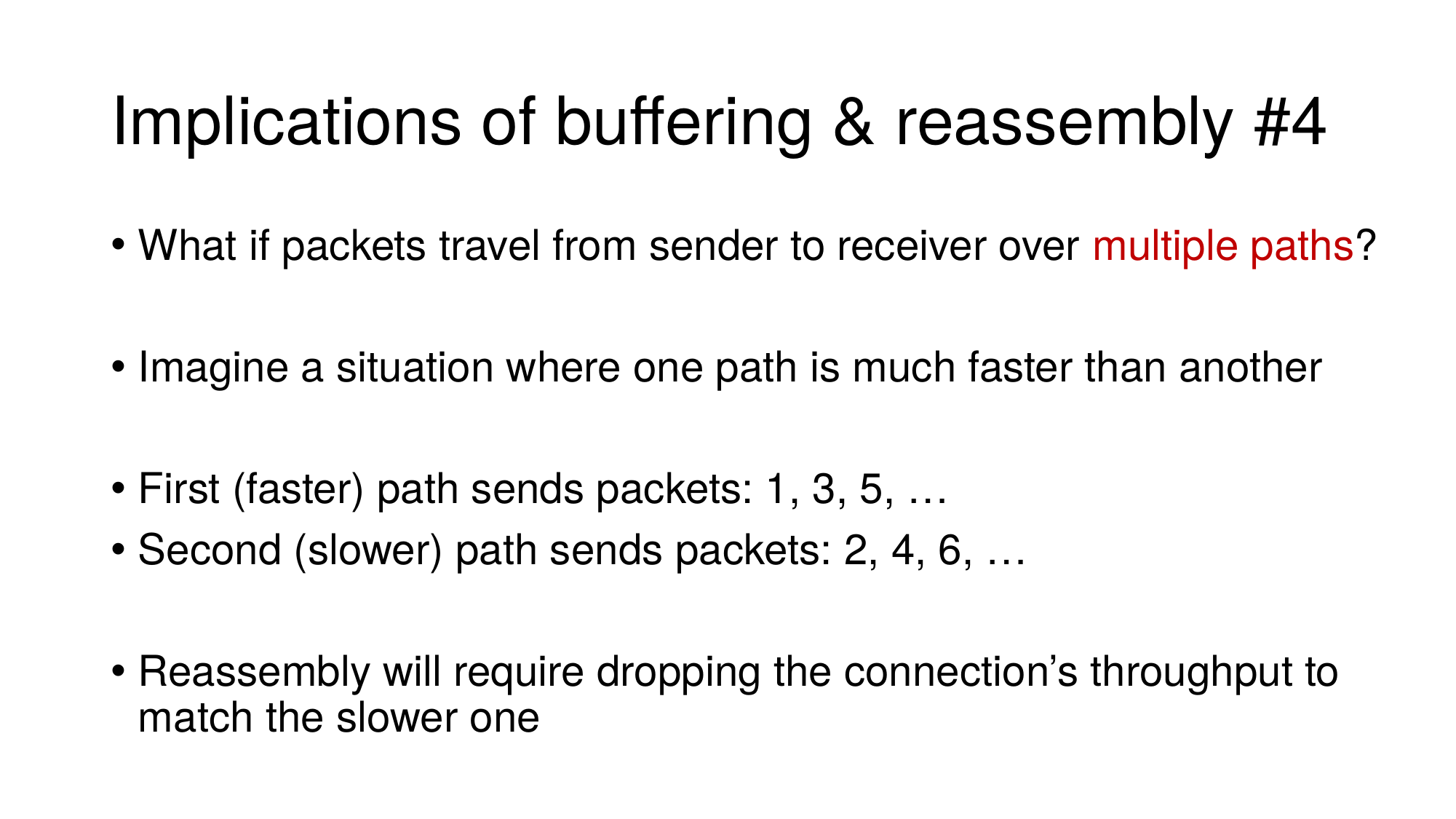

# Implications of buffering & reassembly #4
What if packets travel from sender to receiver over multiple paths?

Imagine a situation where one path is much faster than another

First (faster) path sends packets: 1, 3, 5, …
Second (slower) path sends packets: 2, 4, 6, …

Reassembly will require dropping the connection’s throughput to match the slower one